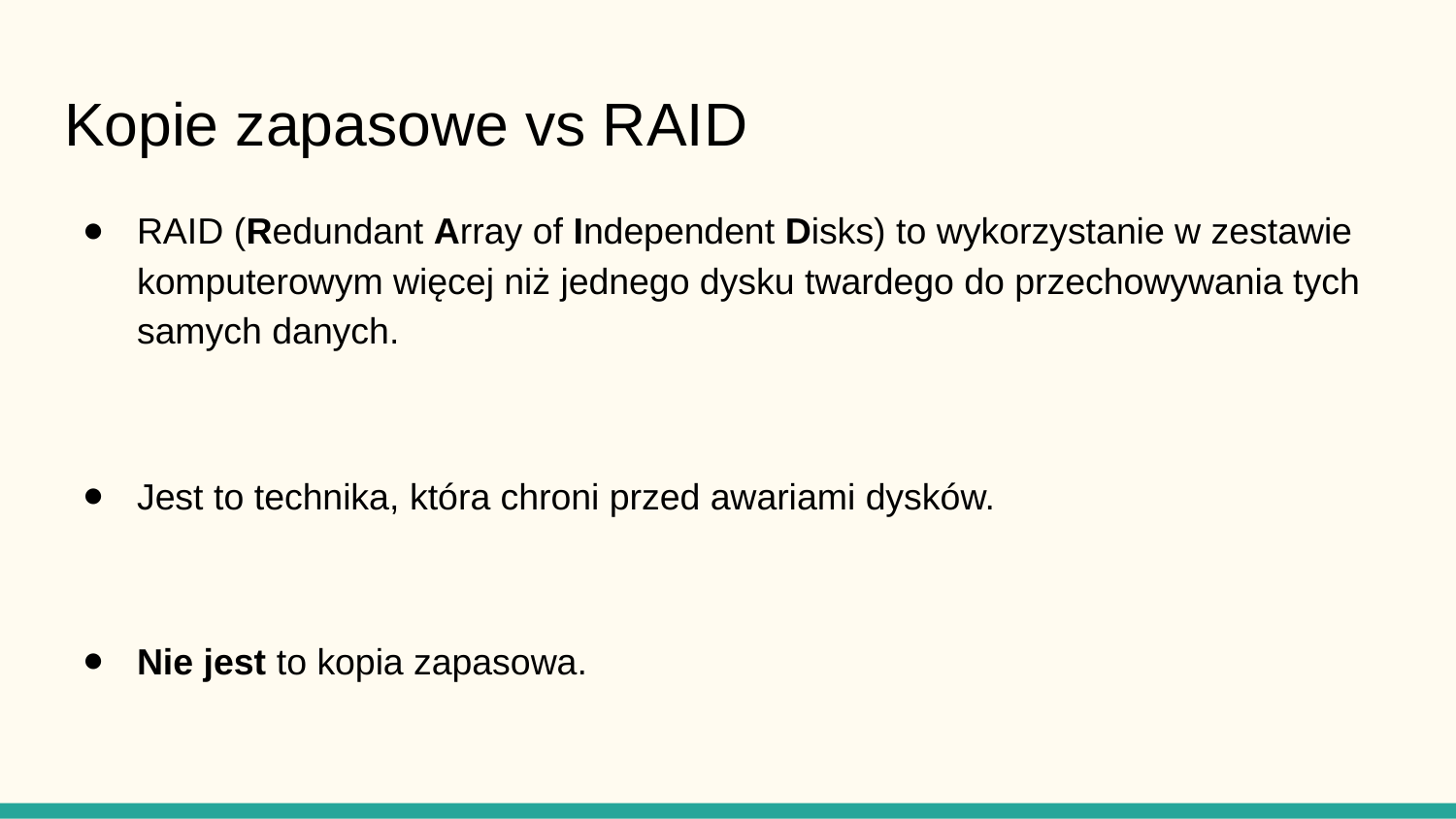

# Kopie zapasowe vs RAID
RAID (Redundant Array of Independent Disks) to wykorzystanie w zestawie komputerowym więcej niż jednego dysku twardego do przechowywania tych samych danych.

Jest to technika, która chroni przed awariami dysków.

Nie jest to kopia zapasowa.